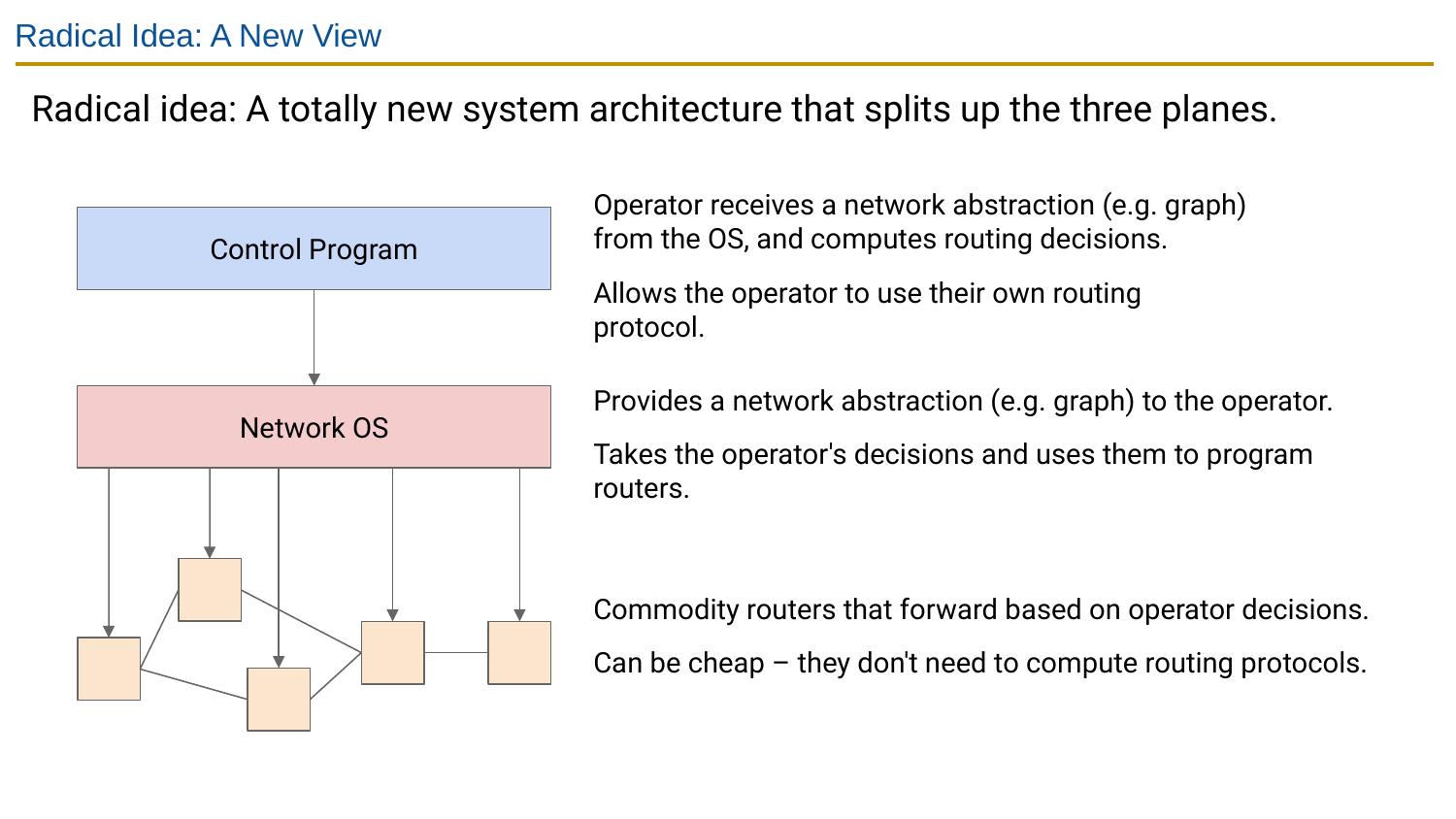

# Radical Idea: A New View
Radical idea: A totally new system architecture that splits up the three planes.
Operator receives a network abstraction (e.g. graph) from the OS, and computes routing decisions.
Allows the operator to use their own routing protocol.
Control Program
Provides a network abstraction (e.g. graph) to the operator.
Takes the operator's decisions and uses them to program routers.
Network OS

Commodity routers that forward based on operator decisions.
Can be cheap – they don't need to compute routing protocols.